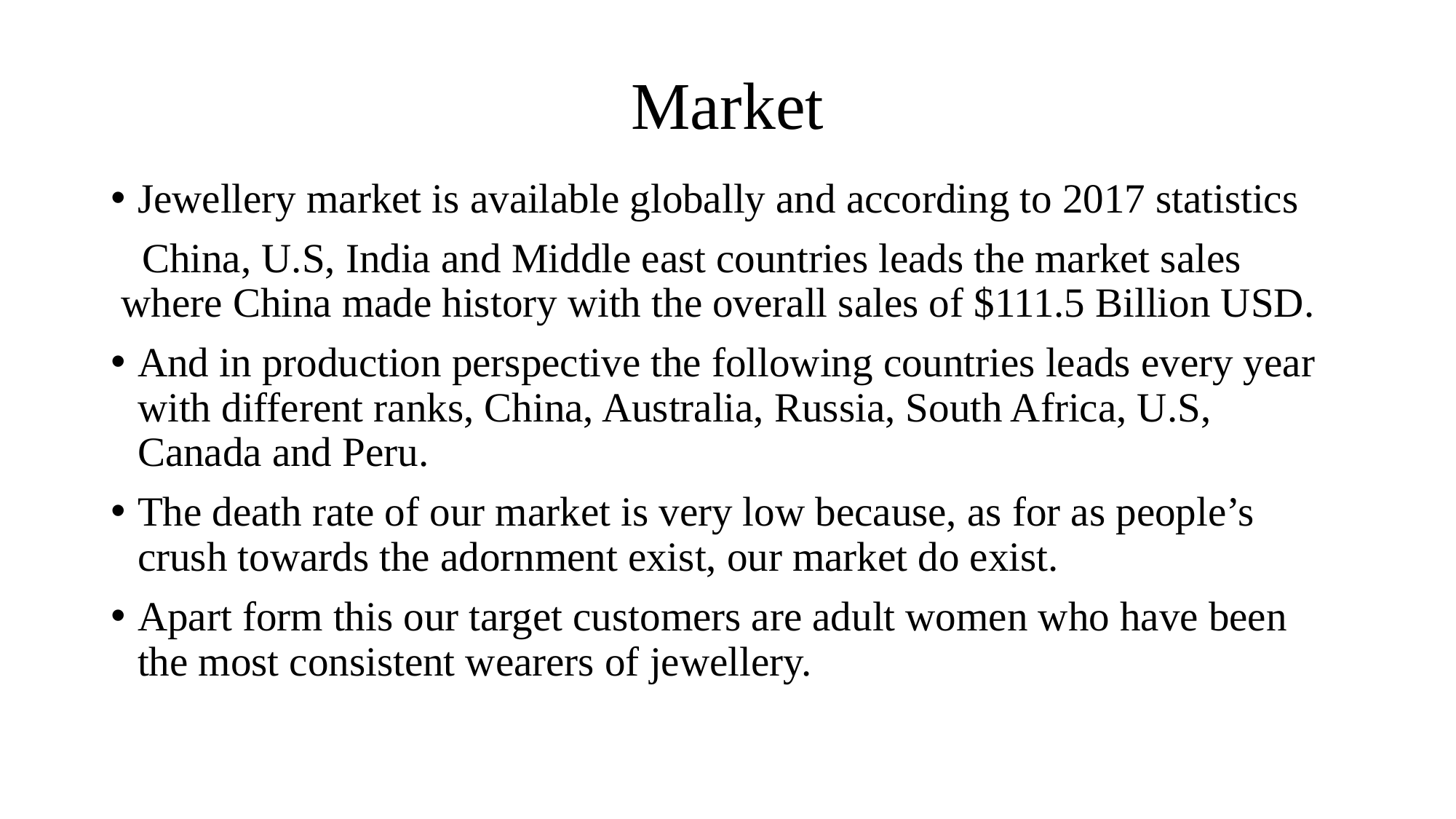

# Market
Jewellery market is available globally and according to 2017 statistics
   China, U.S, India and Middle east countries leads the market sales           where China made history with the overall sales of $111.5 Billion USD.
And in production perspective the following countries leads every year with different ranks, China, Australia, Russia, South Africa, U.S, Canada and Peru.
The death rate of our market is very low because, as for as people’s crush towards the adornment exist, our market do exist.
Apart form this our target customers are adult women who have been the most consistent wearers of jewellery.